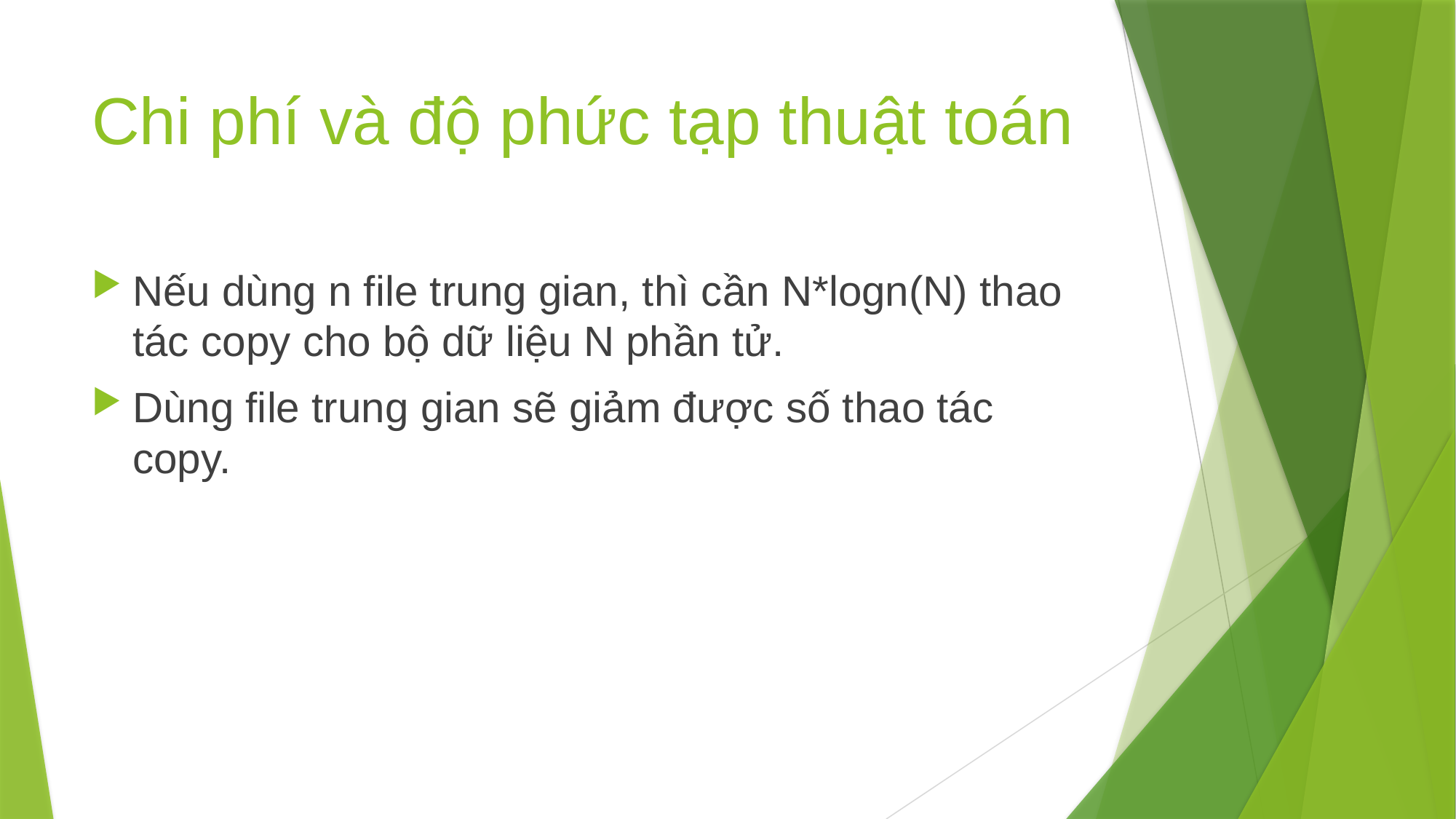

# Chi phí và độ phức tạp thuật toán
Nếu dùng n file trung gian, thì cần N*logn(N) thao tác copy cho bộ dữ liệu N phần tử.
Dùng file trung gian sẽ giảm được số thao tác copy.